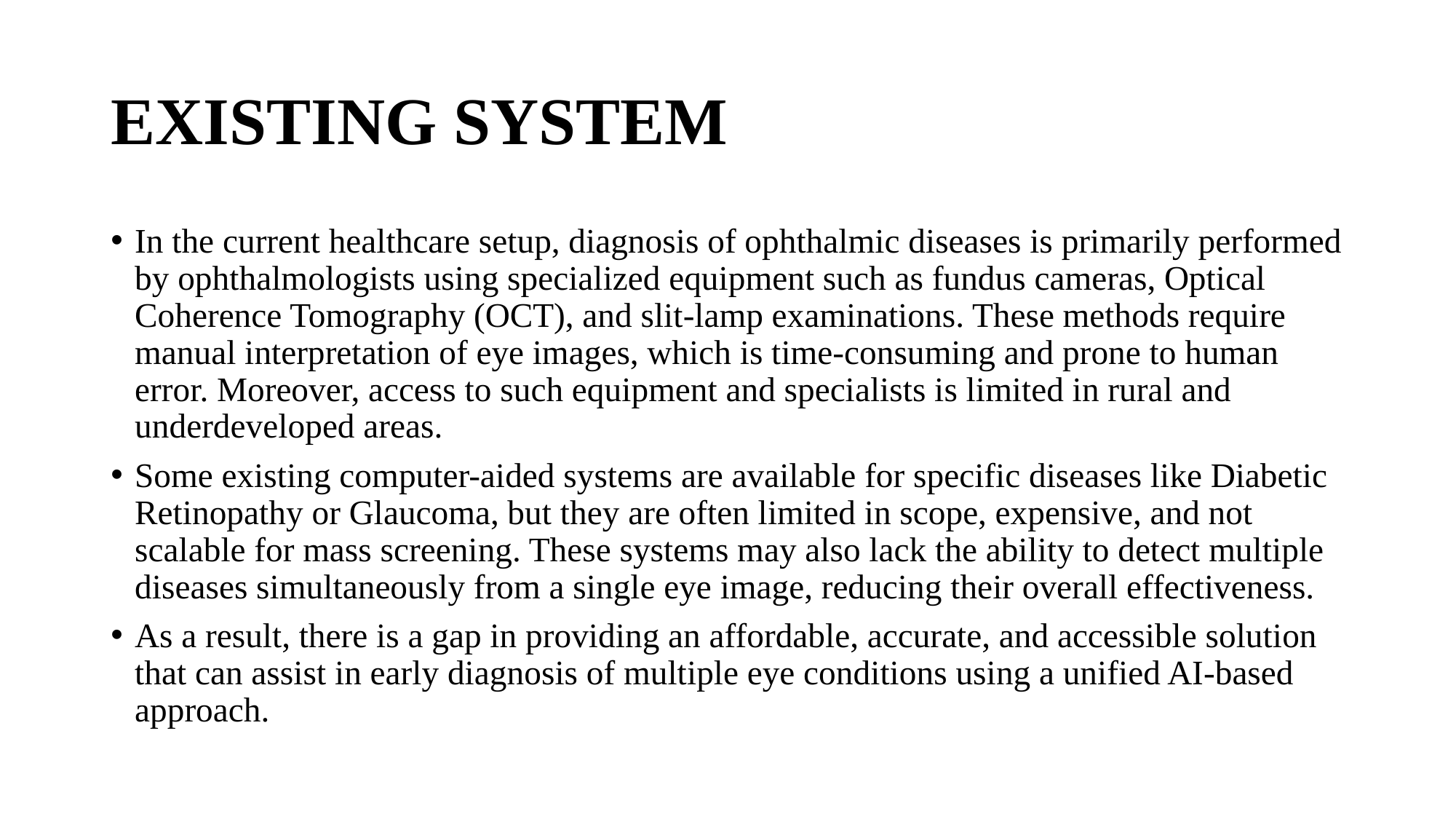

# EXISTING SYSTEM
In the current healthcare setup, diagnosis of ophthalmic diseases is primarily performed by ophthalmologists using specialized equipment such as fundus cameras, Optical Coherence Tomography (OCT), and slit-lamp examinations. These methods require manual interpretation of eye images, which is time-consuming and prone to human error. Moreover, access to such equipment and specialists is limited in rural and underdeveloped areas.
Some existing computer-aided systems are available for specific diseases like Diabetic Retinopathy or Glaucoma, but they are often limited in scope, expensive, and not scalable for mass screening. These systems may also lack the ability to detect multiple diseases simultaneously from a single eye image, reducing their overall effectiveness.
As a result, there is a gap in providing an affordable, accurate, and accessible solution that can assist in early diagnosis of multiple eye conditions using a unified AI-based approach.